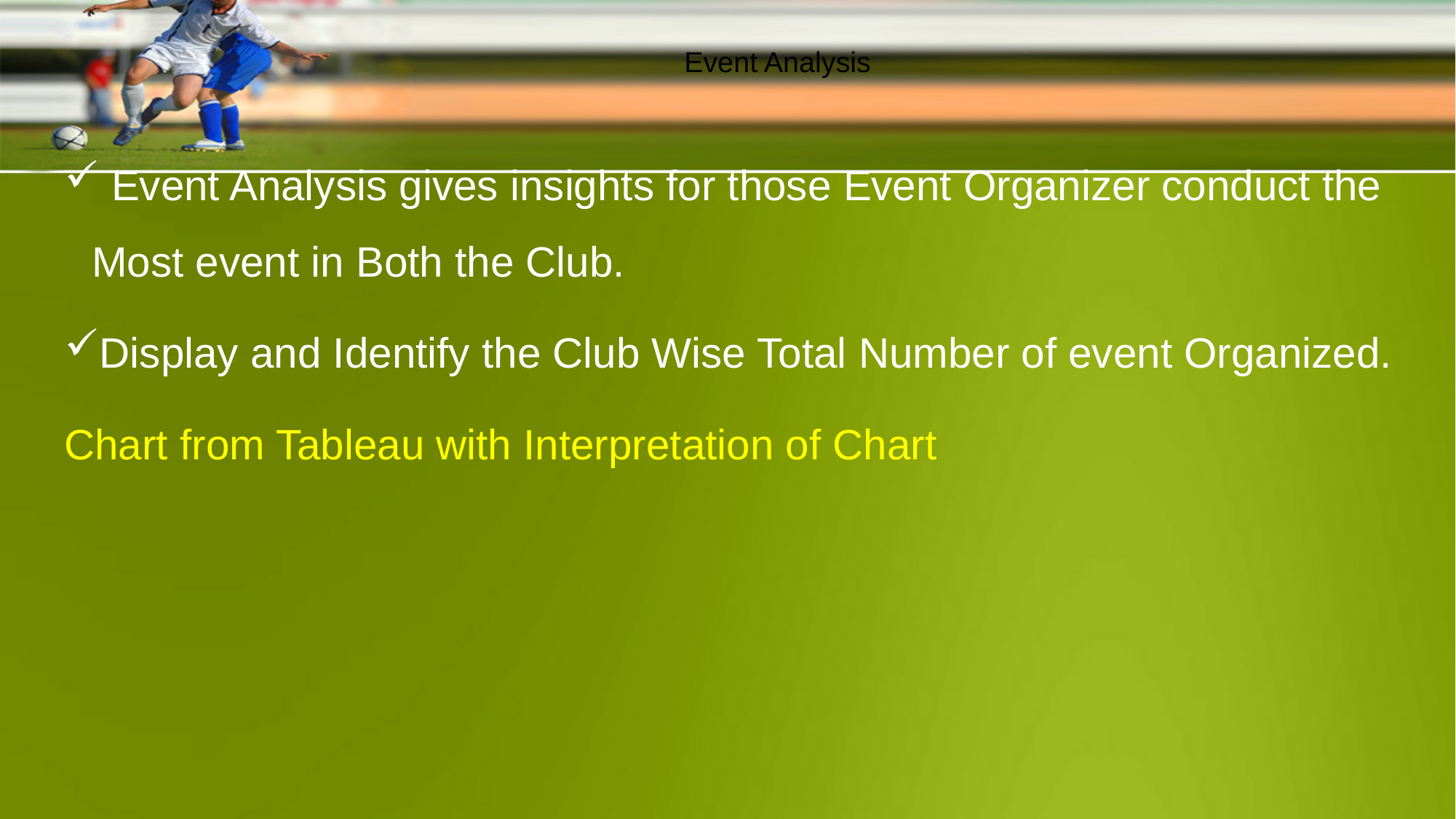

# Event Analysis
 Event Analysis gives insights for those Event Organizer conduct the Most event in Both the Club.
Display and Identify the Club Wise Total Number of event Organized.
Chart from Tableau with Interpretation of Chart